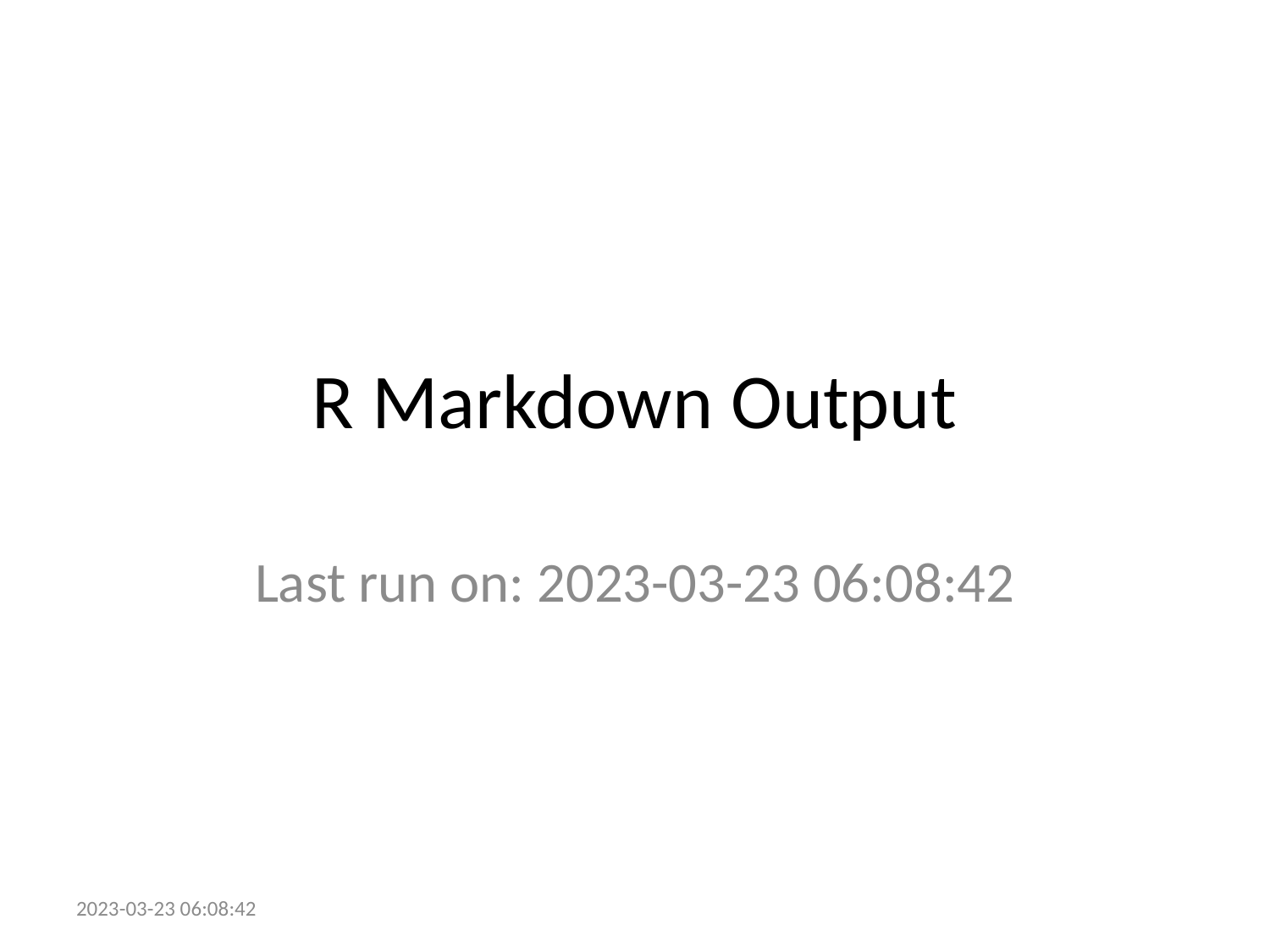

# R Markdown Output
Last run on: 2023-03-23 06:08:42
2023-03-23 06:08:42